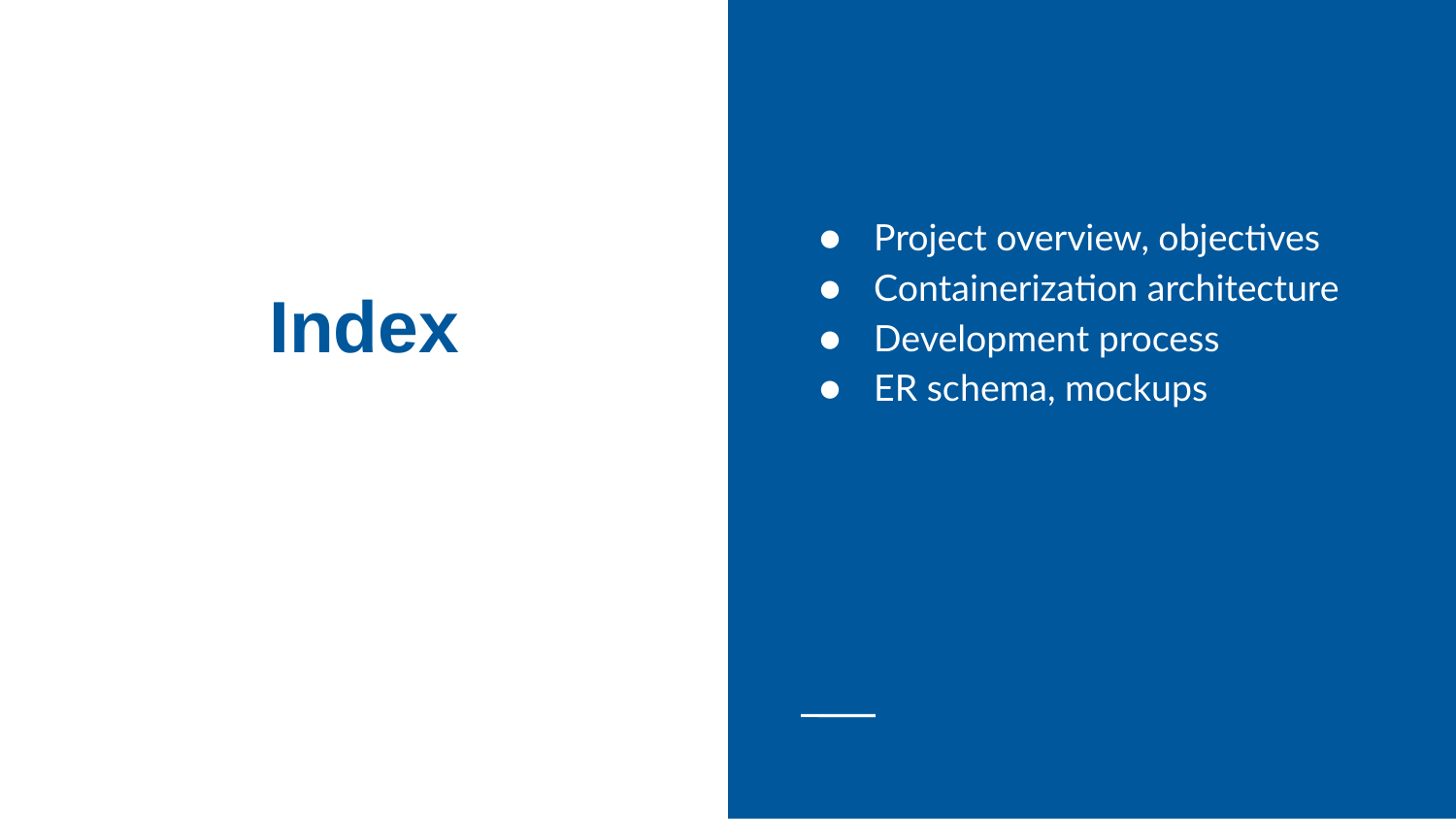

Project overview, objectives
Containerization architecture
Development process
ER schema, mockups
Description
Mockups
Environments
Implementations
# Index